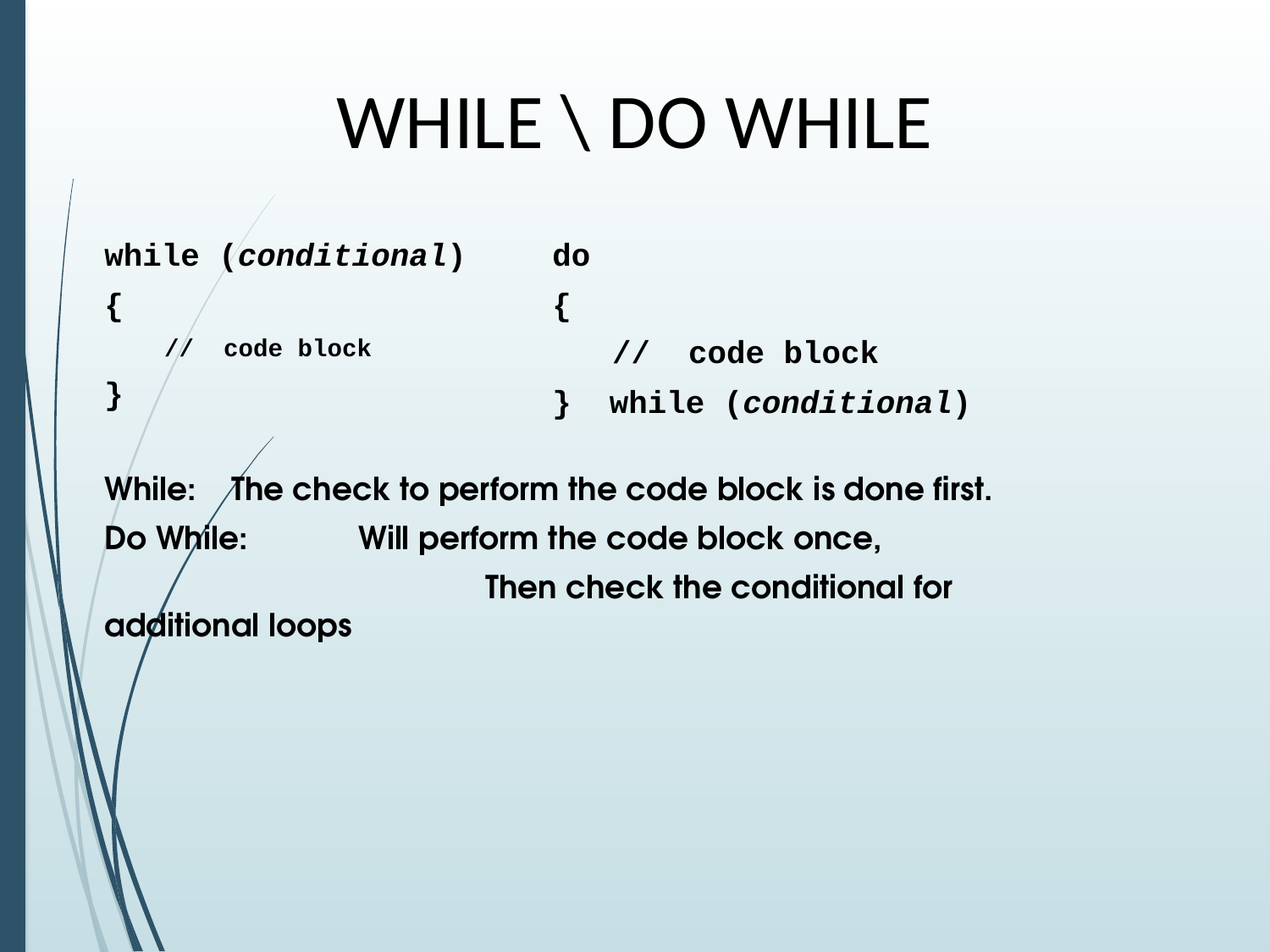

# WHILE \ DO WHILE
do
{
//  code block
}  while (conditional)
while (conditional)
{
//  code block
}
While: 	The check to perform the code block is done first.
Do While: 	Will perform the code block once,
			Then check the conditional for additional loops